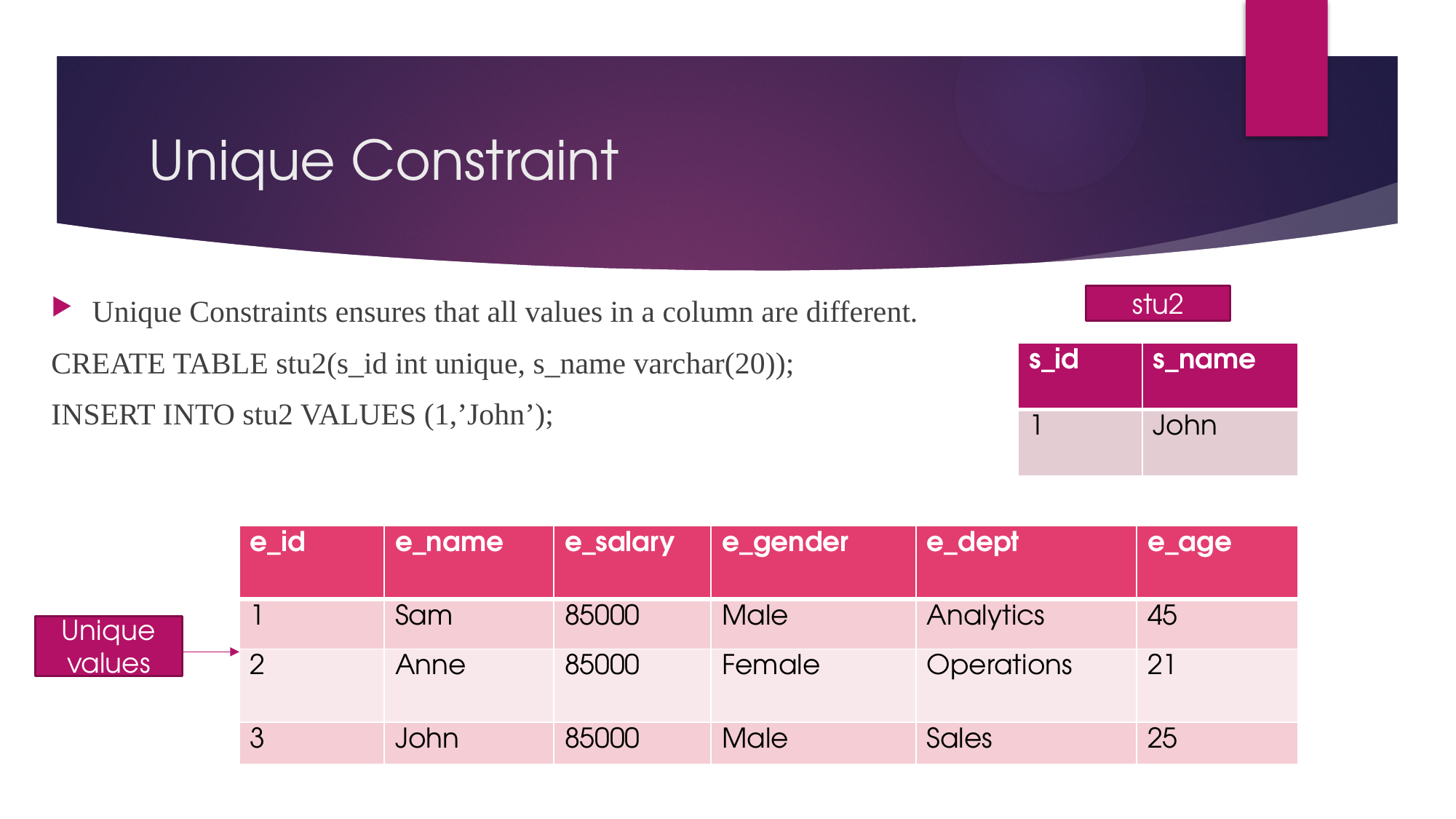

# Unique Constraint
Unique Constraints ensures that all values in a column are different.
CREATE TABLE stu2(s_id int unique, s_name varchar(20));
INSERT INTO stu2 VALUES (1,’John’);
stu2
| s\_id | s\_name |
| --- | --- |
| 1 | John |
| e\_id | e\_name | e\_salary | e\_gender | e\_dept | e\_age |
| --- | --- | --- | --- | --- | --- |
| 1 | Sam | 85000 | Male | Analytics | 45 |
| 2 | Anne | 85000 | Female | Operations | 21 |
| 3 | John | 85000 | Male | Sales | 25 |
Unique values